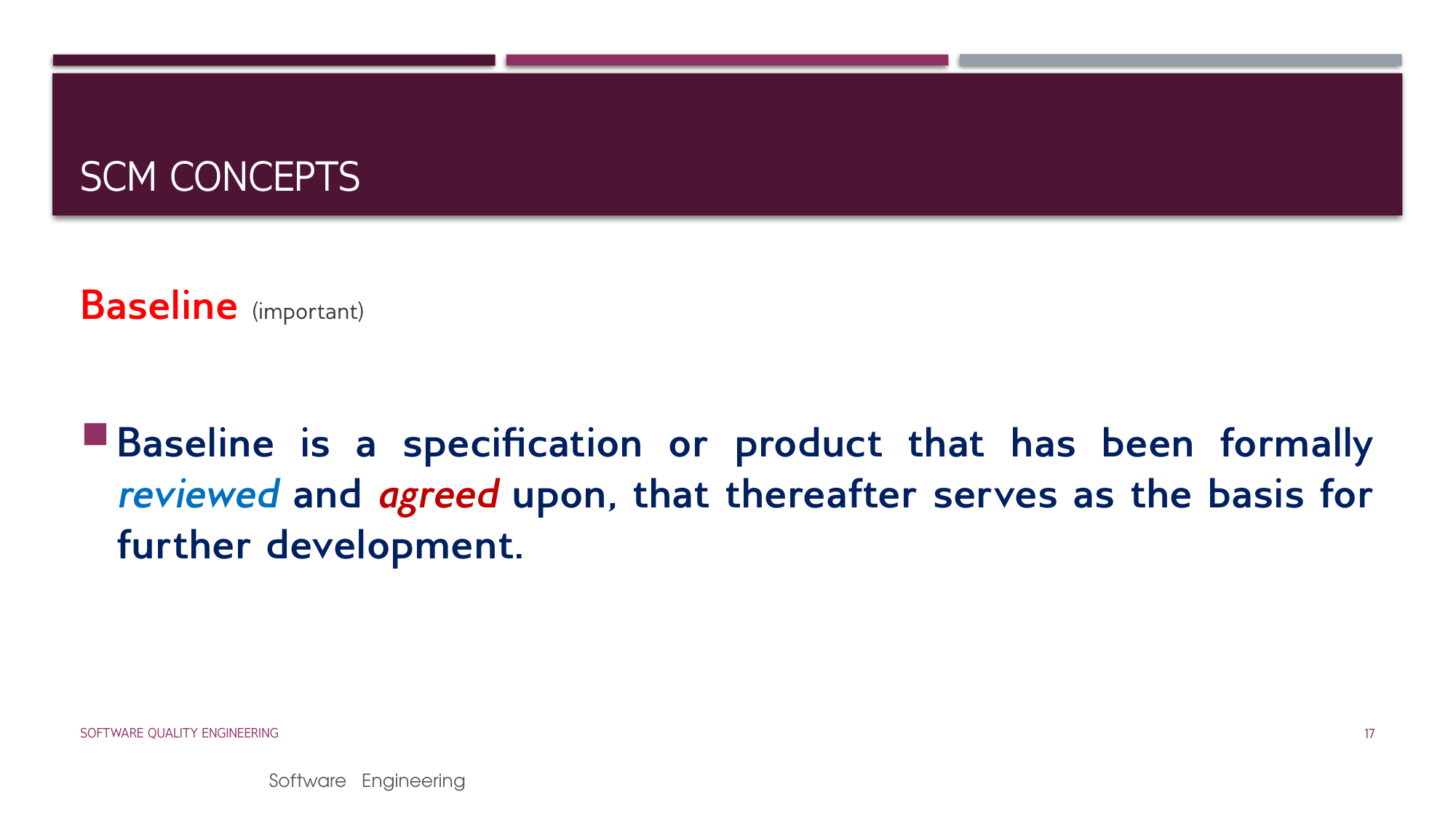

# SCM Concepts
Baseline (important)

Baseline is a specification or product that has been formally reviewed and agreed upon, that thereafter serves as the basis for further development.

Software Quality Engineering
17
Software   Engineering